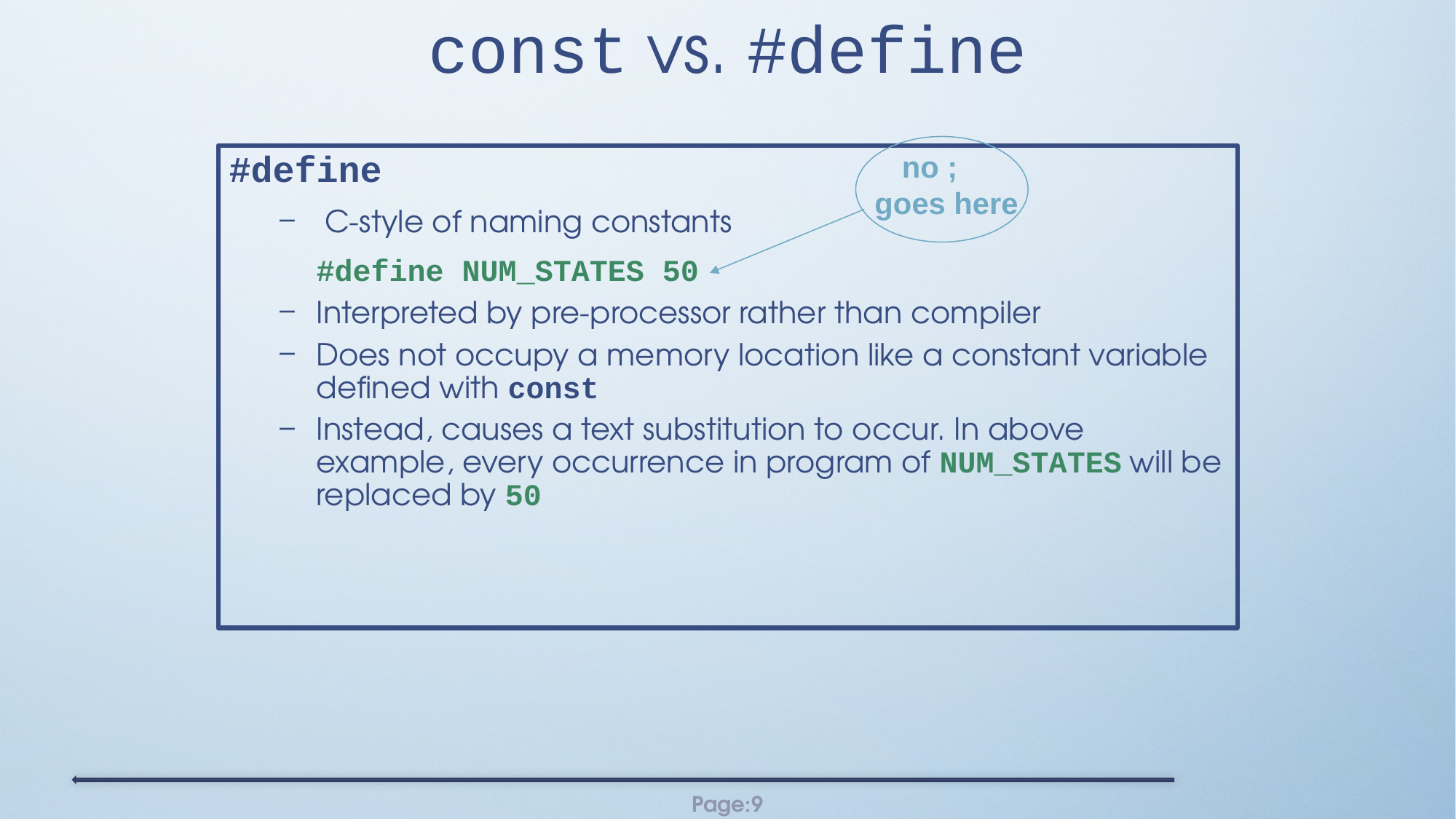

# const vs. #define

no ;     goes here
#define
 C-style of naming constants
	#define NUM_STATES 50
Interpreted by pre-processor rather than compiler
Does not occupy a memory location like a constant variable defined with const
Instead, causes a text substitution to occur. In above example, every occurrence in program of NUM_STATES will be replaced by 50